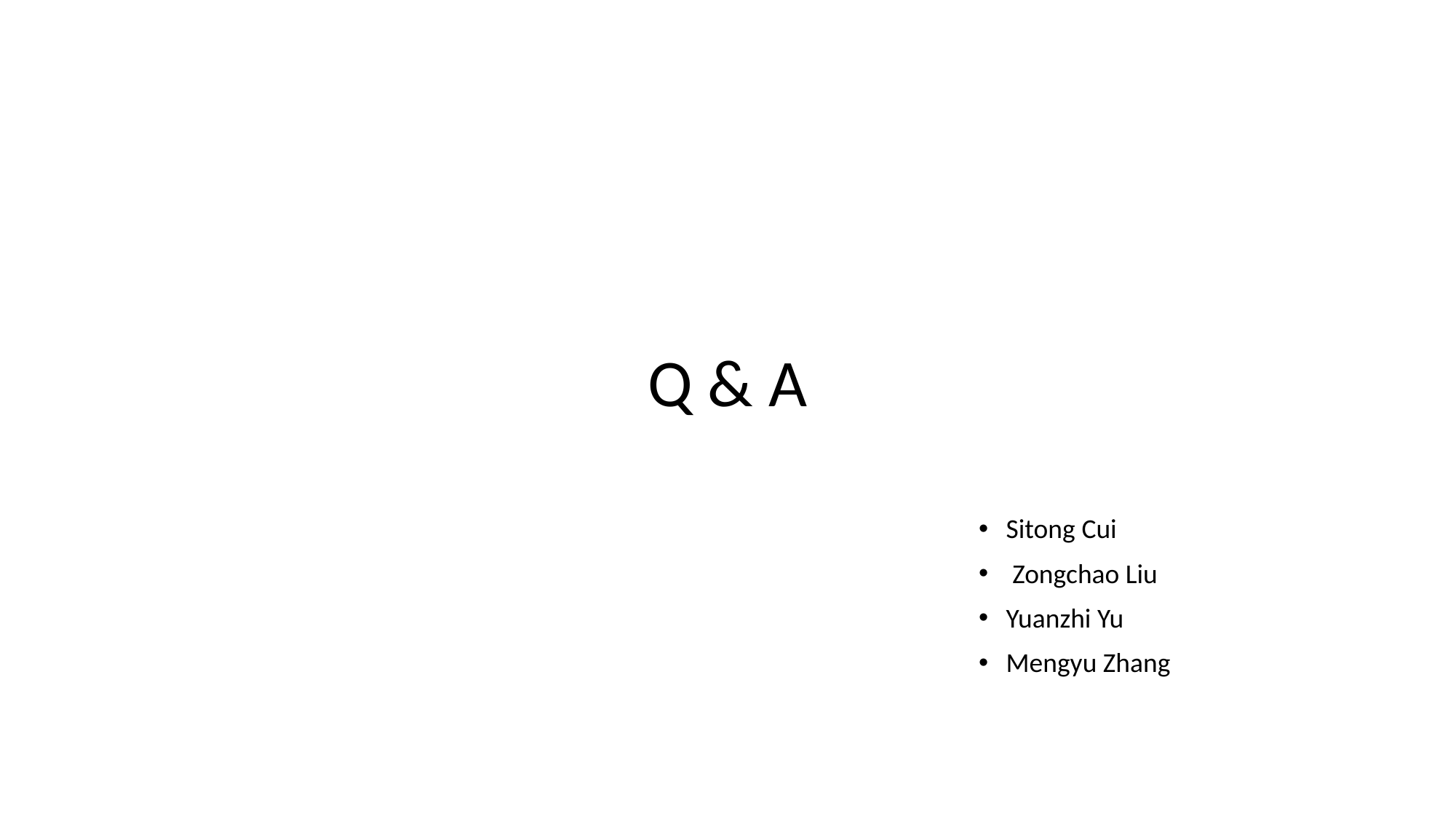

# Q & A
Sitong Cui
 Zongchao Liu
Yuanzhi Yu
Mengyu Zhang